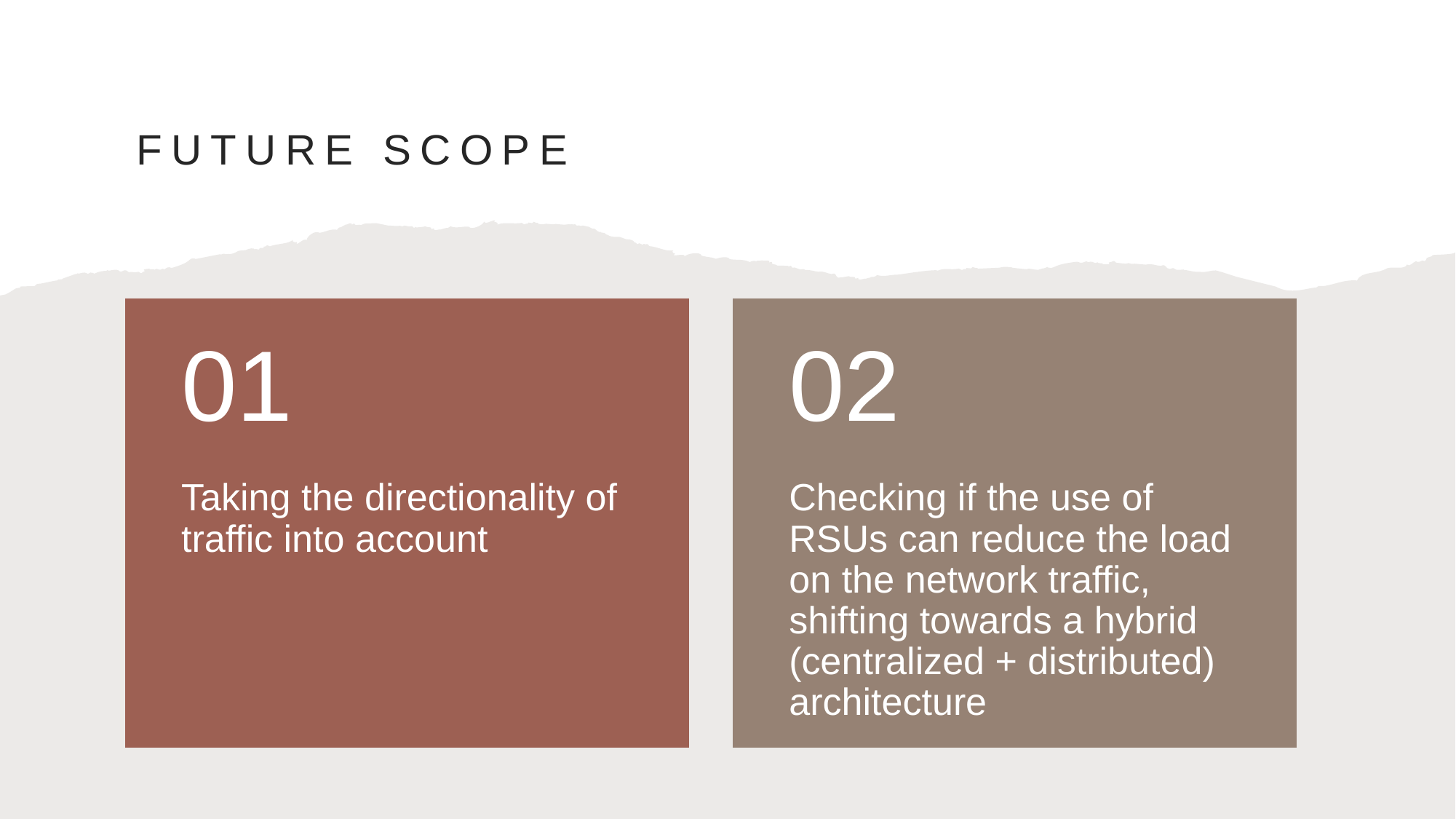

# Future Scope

Taking the directionality of traffic into account
01
Checking if the use of RSUs can reduce the load on the network traffic, shifting towards a hybrid (centralized + distributed) architecture
02